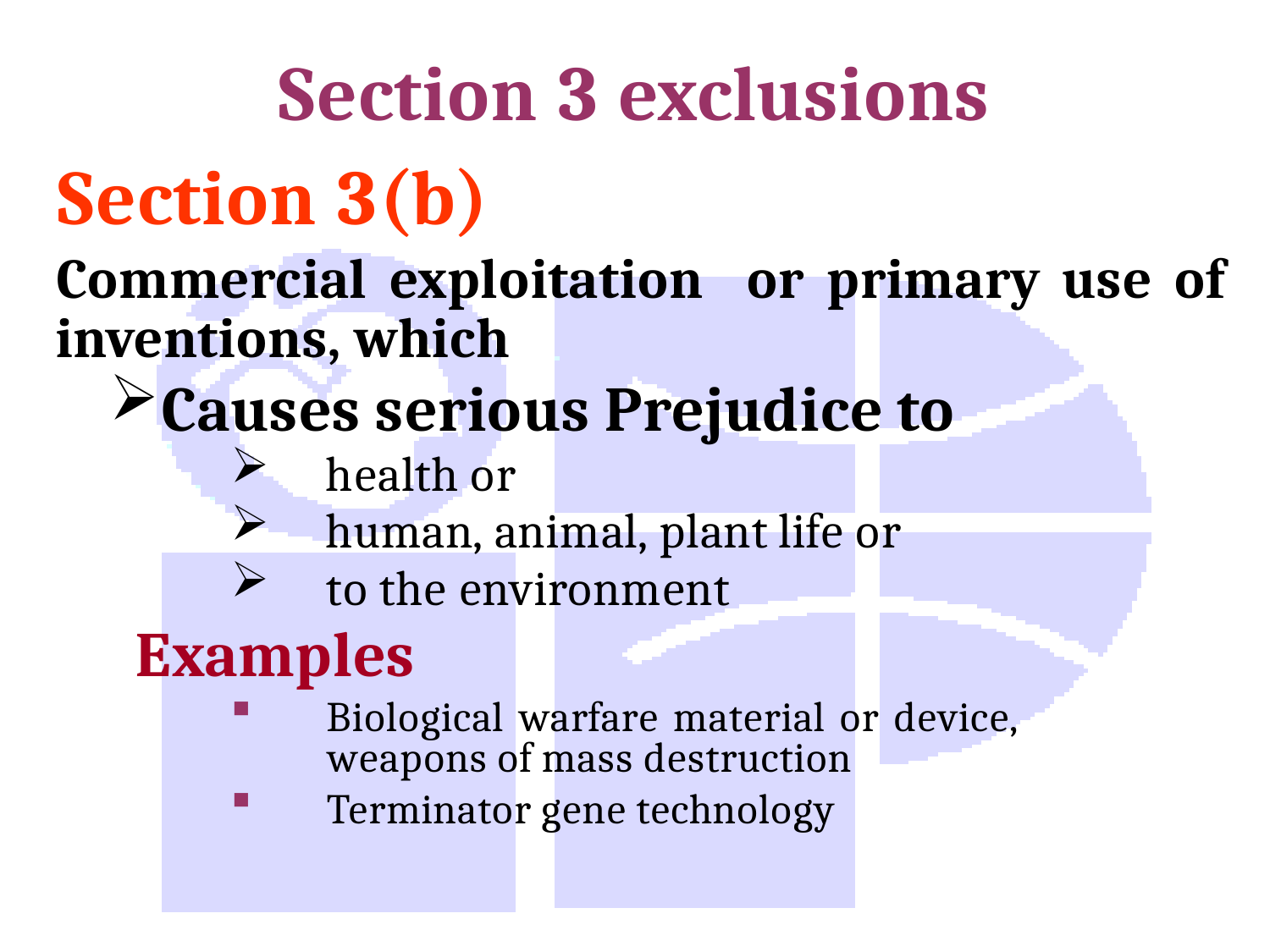

# Section 3 exclusions
Section 3(b)

Commercial exploitation  or primary use of inventions, which
Causes serious Prejudice to
health or
human, animal, plant life or
to the environment
Examples
Biological warfare material or device, 	         weapons of mass destruction
Terminator gene technology